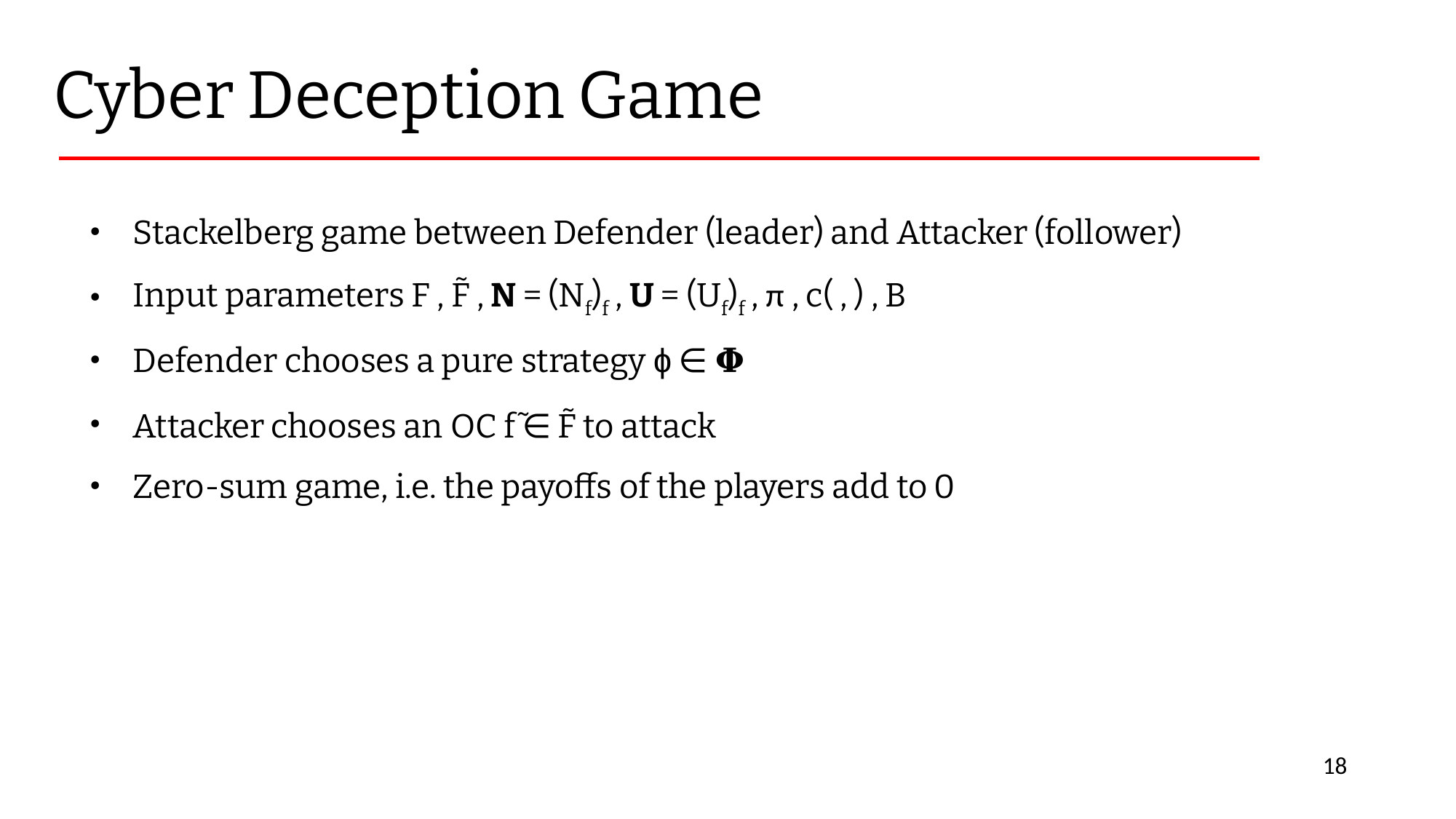

Cyber Deception Game
Stackelberg game between Defender (leader) and Attacker (follower)
Input parameters F , F̃ , N = (Nf)f , U = (Uf)f , π , c( , ) , B
Defender chooses a pure strategy ɸ ∈ 𝚽
Attacker chooses an OC f̃ ∈ F̃ to attack
Zero-sum game, i.e. the payoffs of the players add to 0
18